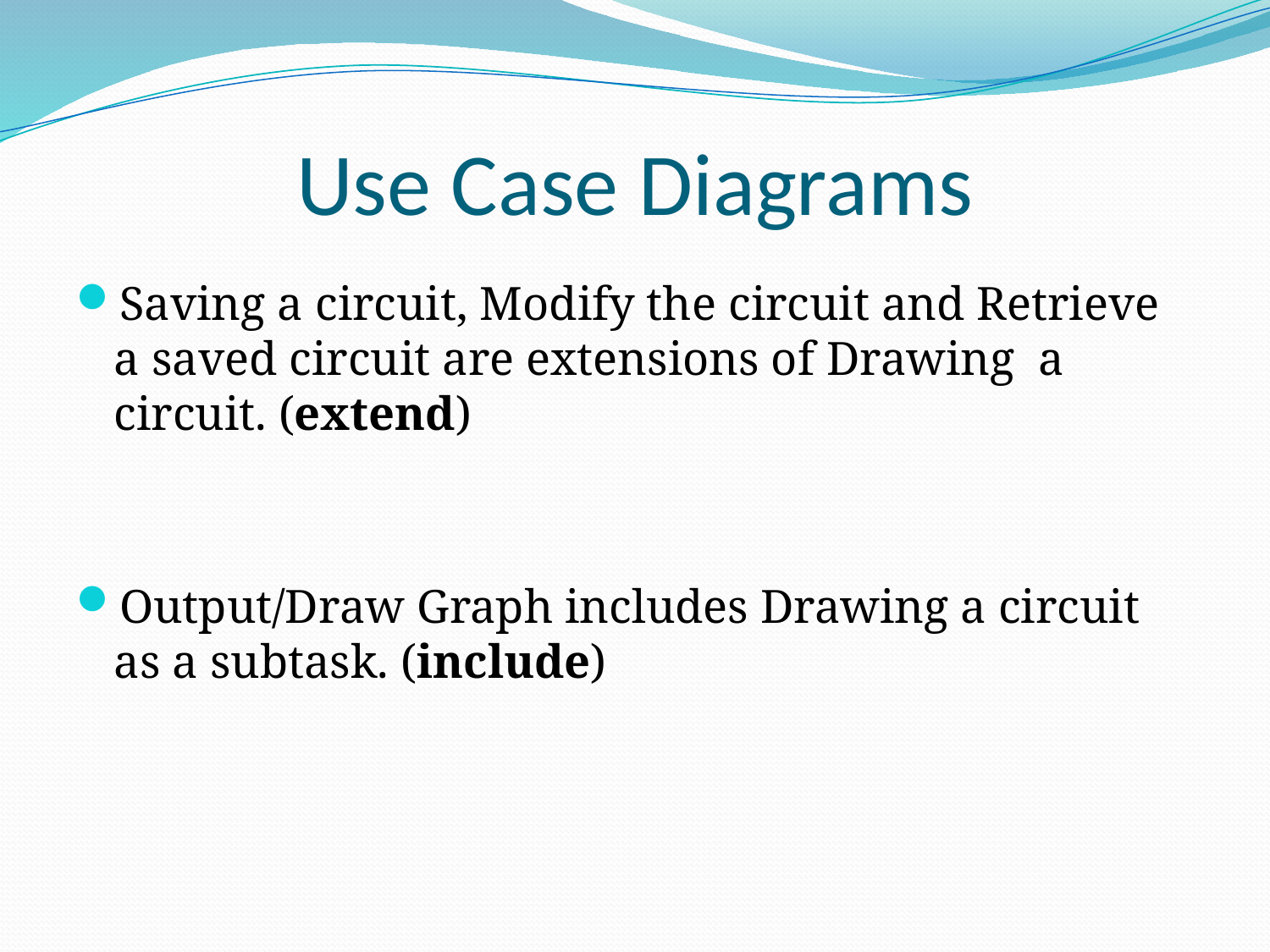

# Use Case Diagrams
Saving a circuit, Modify the circuit and Retrieve a saved circuit are extensions of Drawing  a circuit. (extend)

Output/Draw Graph includes Drawing a circuit as a subtask. (include)